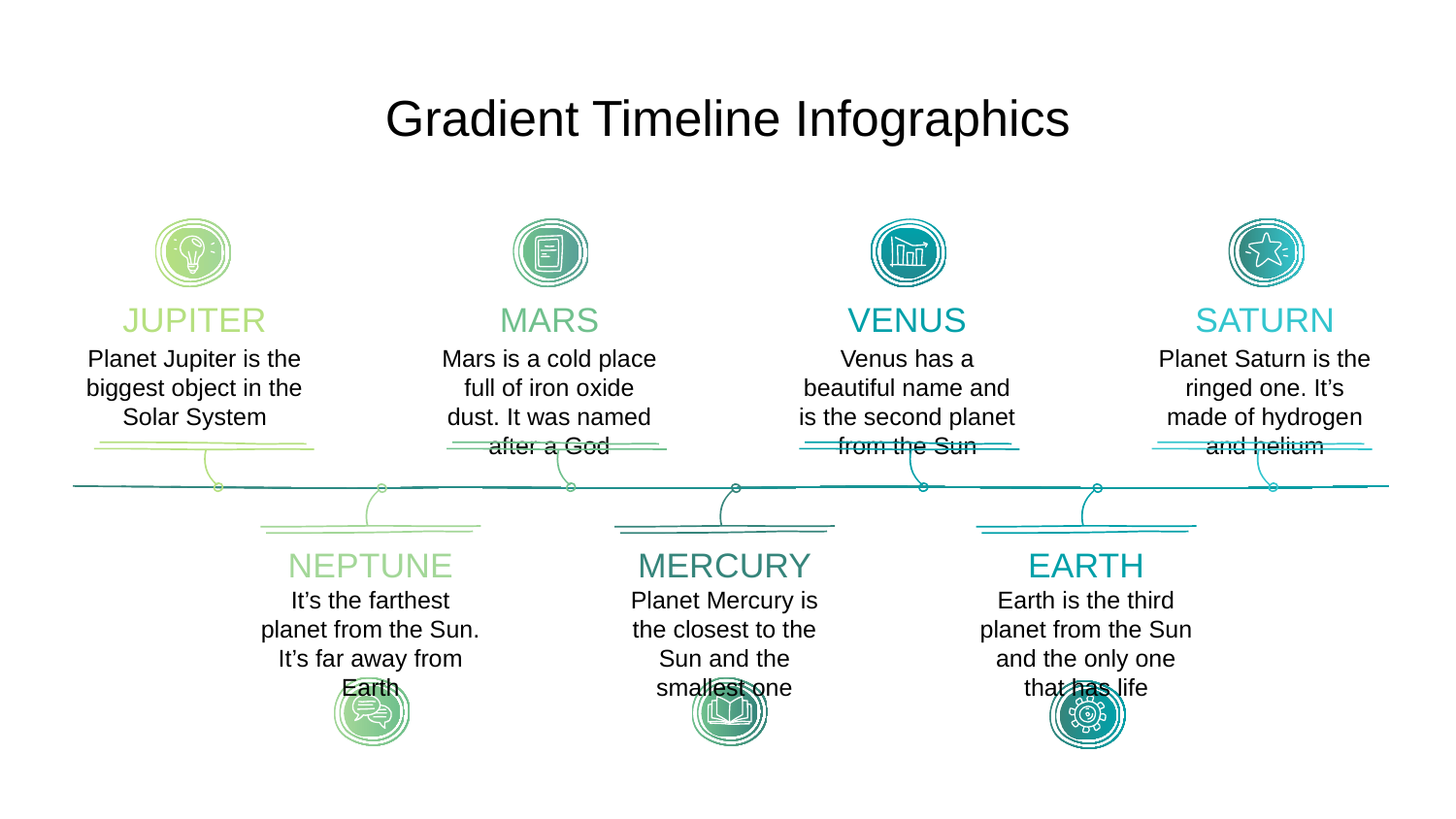

# Gradient Timeline Infographics

JUPITER
MARS
VENUS
SATURN
Planet Jupiter is the biggest object in the Solar System
Mars is a cold place full of iron oxide dust. It was named after a God
Venus has a beautiful name and is the second planet from the Sun
Planet Saturn is the ringed one. It’s made of hydrogen and helium

NEPTUNE
MERCURY
EARTH
It’s the farthest planet from the Sun. It’s far away from Earth
Planet Mercury is the closest to the Sun and the smallest one
Earth is the third planet from the Sun and the only one that has life